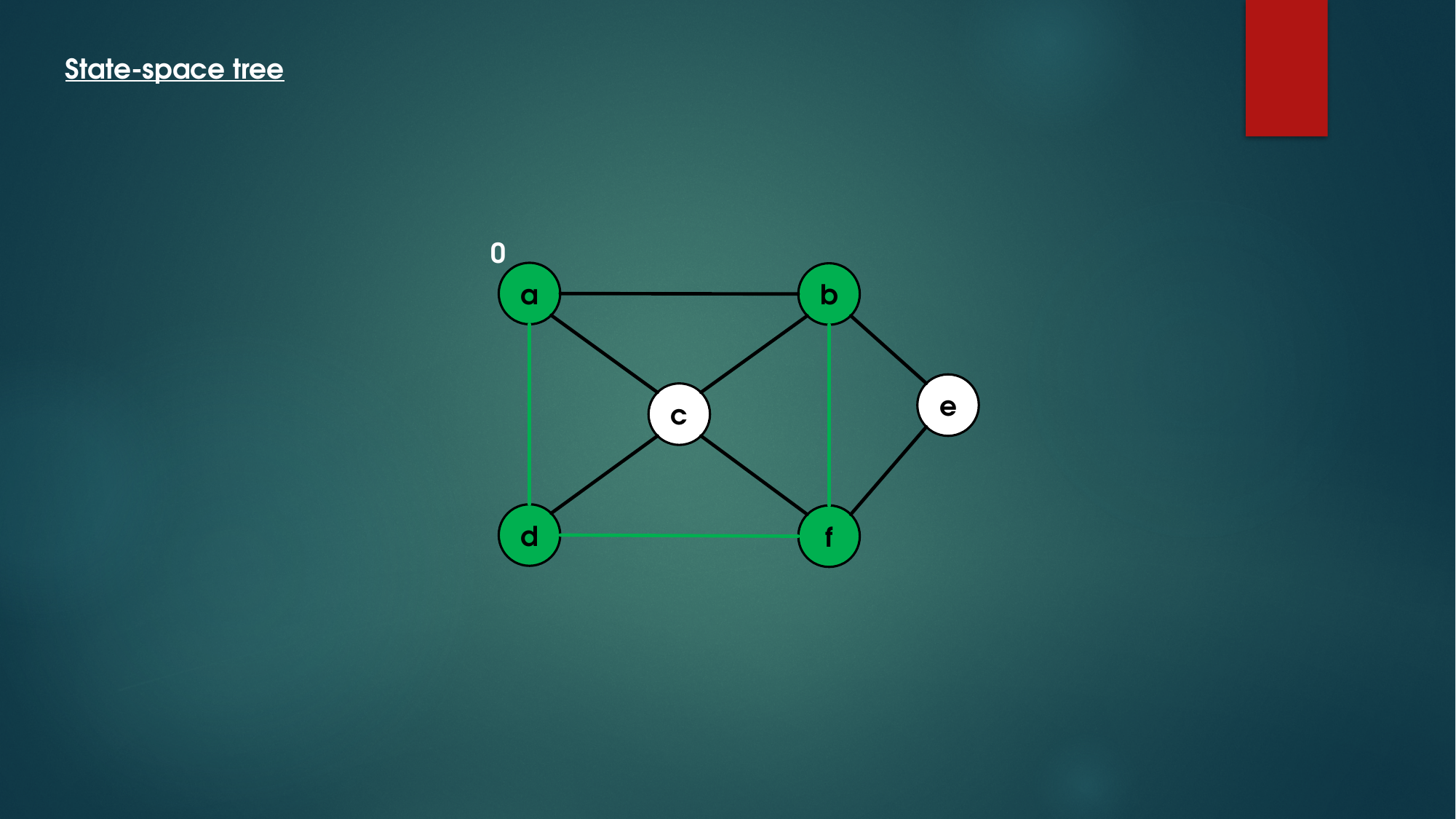

State-space tree
0
a
b
e
c
d
f